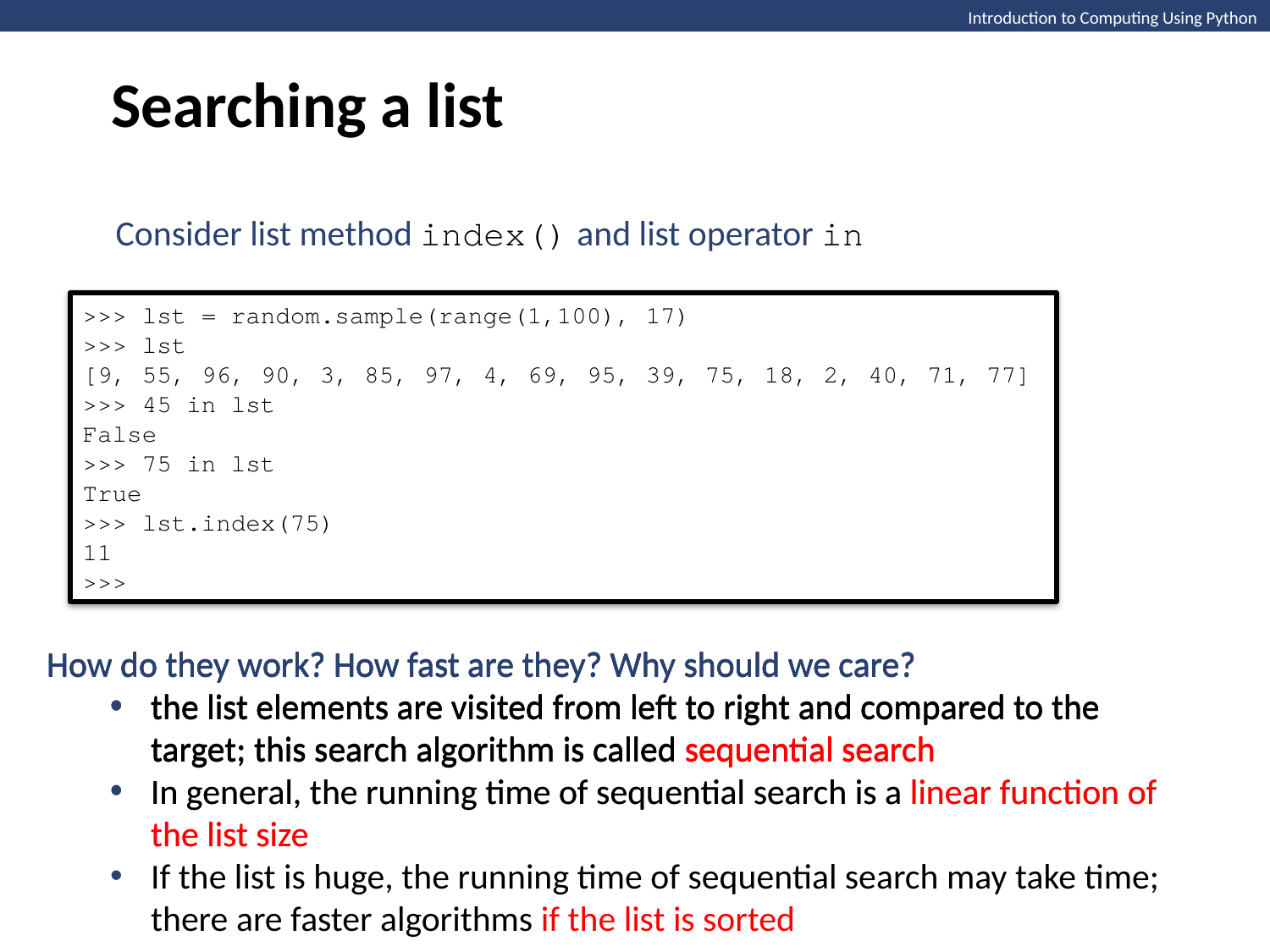

Searching a list
Introduction to Computing Using Python
Consider list method index() and list operator in
>>> lst = random.sample(range(1,100), 17)
>>> lst
[9, 55, 96, 90, 3, 85, 97, 4, 69, 95, 39, 75, 18, 2, 40, 71, 77]
>>> 45 in lst
False
>>> 75 in lst
True
>>> lst.index(75)
11
>>>
How do they work? How fast are they? Why should we care?

How do they work? How fast are they? Why should we care?
the list elements are visited from left to right and compared to the target; this search algorithm is called sequential search
How do they work? How fast are they? Why should we care?
the list elements are visited from left to right and compared to the target; this search algorithm is called sequential search
In general, the running time of sequential search is a linear function of the list size
How do they work? How fast are they? Why should we care?
the list elements are visited from left to right and compared to the target; this search algorithm is called sequential search
In general, the running time of sequential search is a linear function of the list size
If the list is huge, the running time of sequential search may take time; there are faster algorithms if the list is sorted